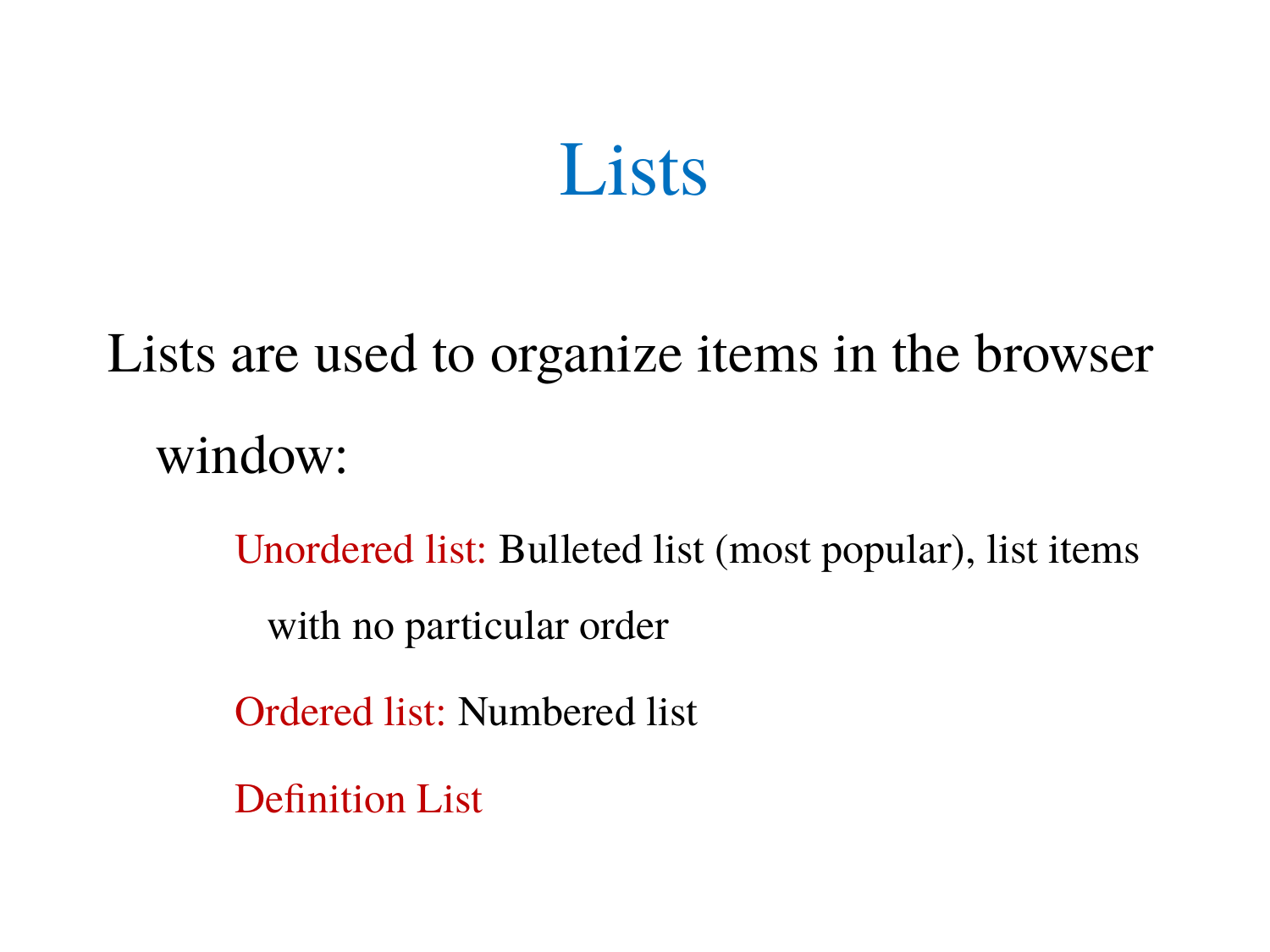

# Lists
Lists are used to organize items in the browser window:
Unordered list: Bulleted list (most popular), list items with no particular order
Ordered list: Numbered list
Definition List